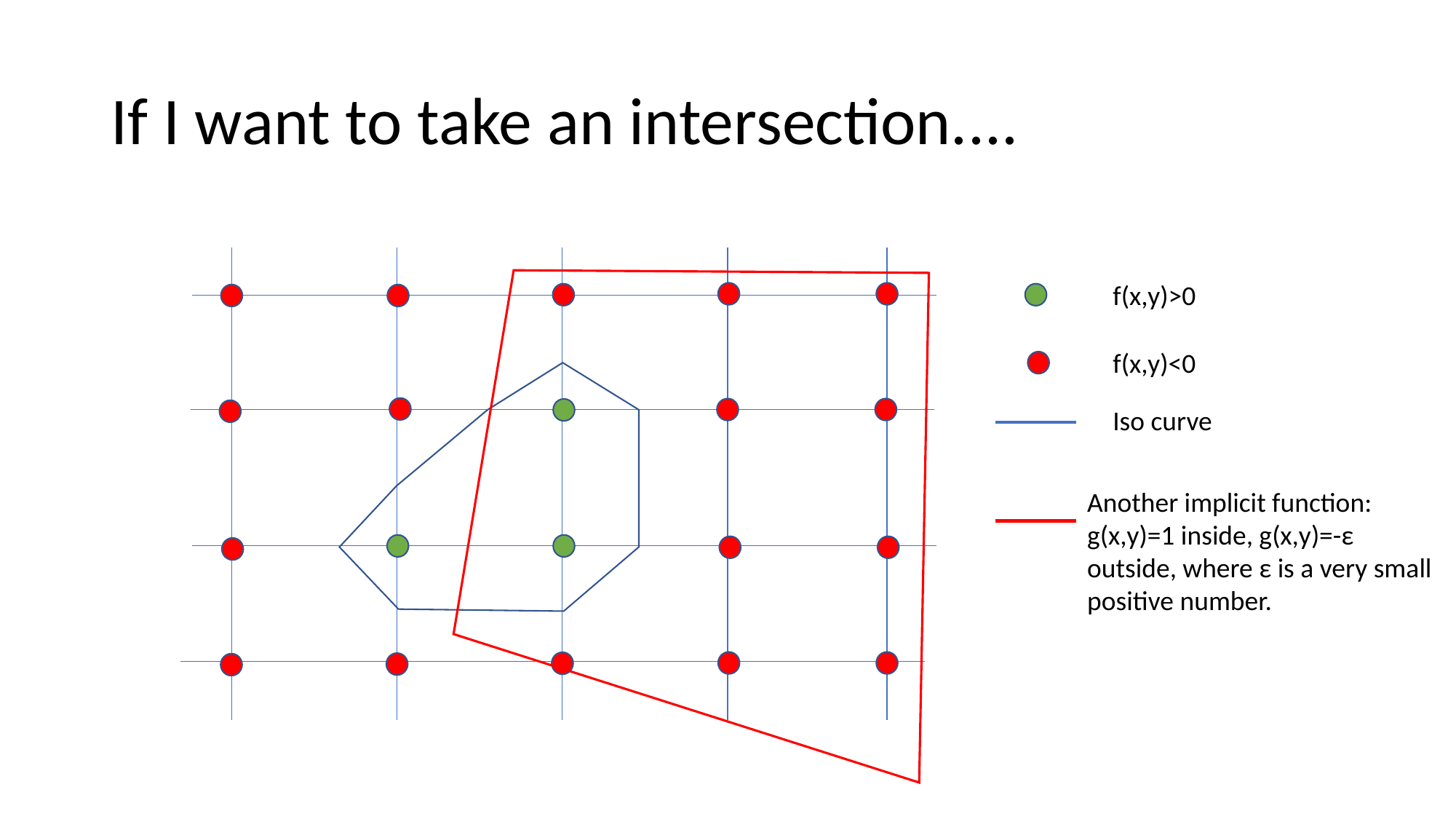

# If I want to take an intersection....

f(x,y)>0

f(x,y)<0

Iso curve

Another implicit function:
g(x,y)=1 inside, g(x,y)=-ε outside, where ε is a very small positive number.